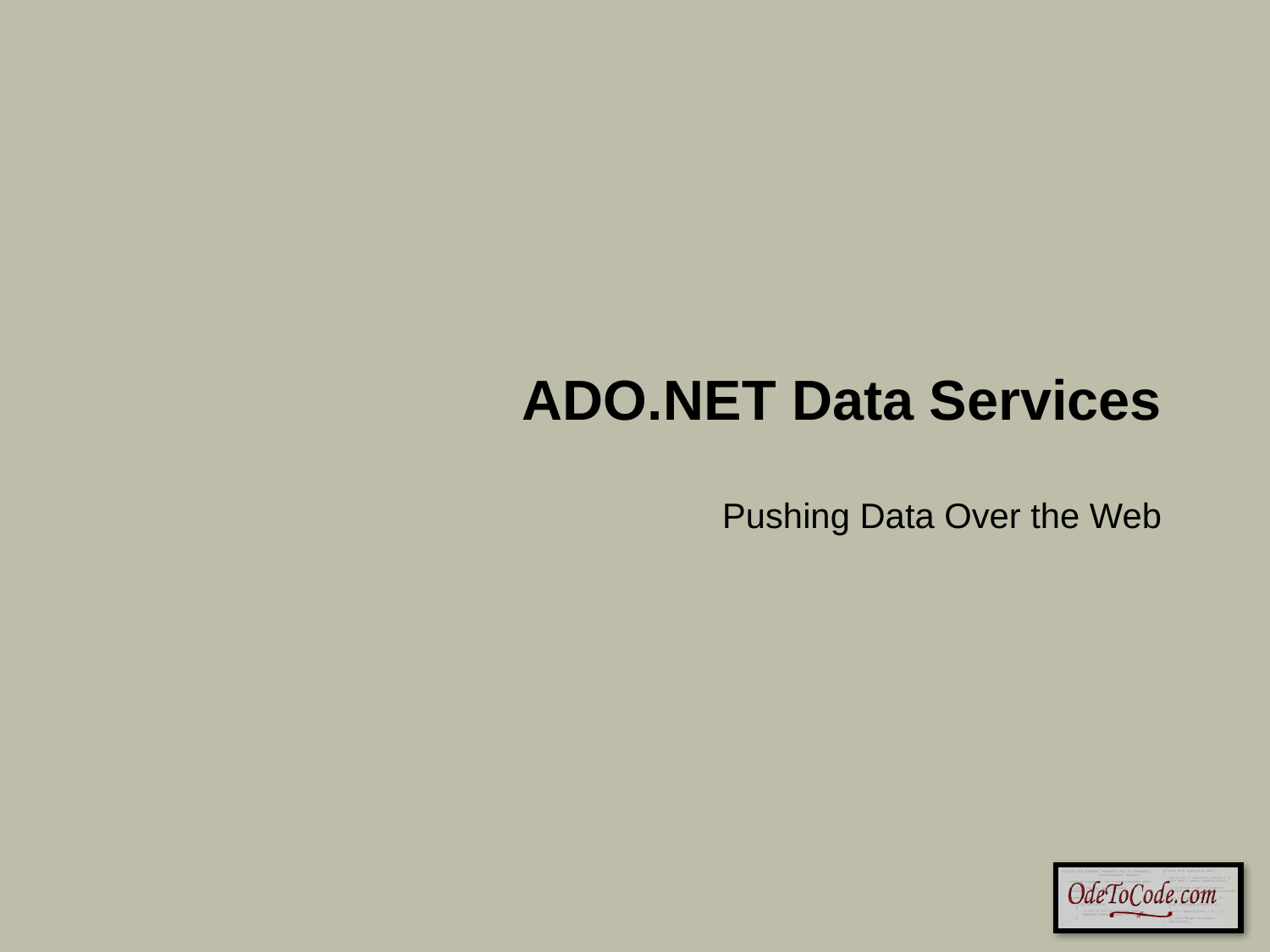

# ADO.NET Data Services
Pushing Data Over the Web